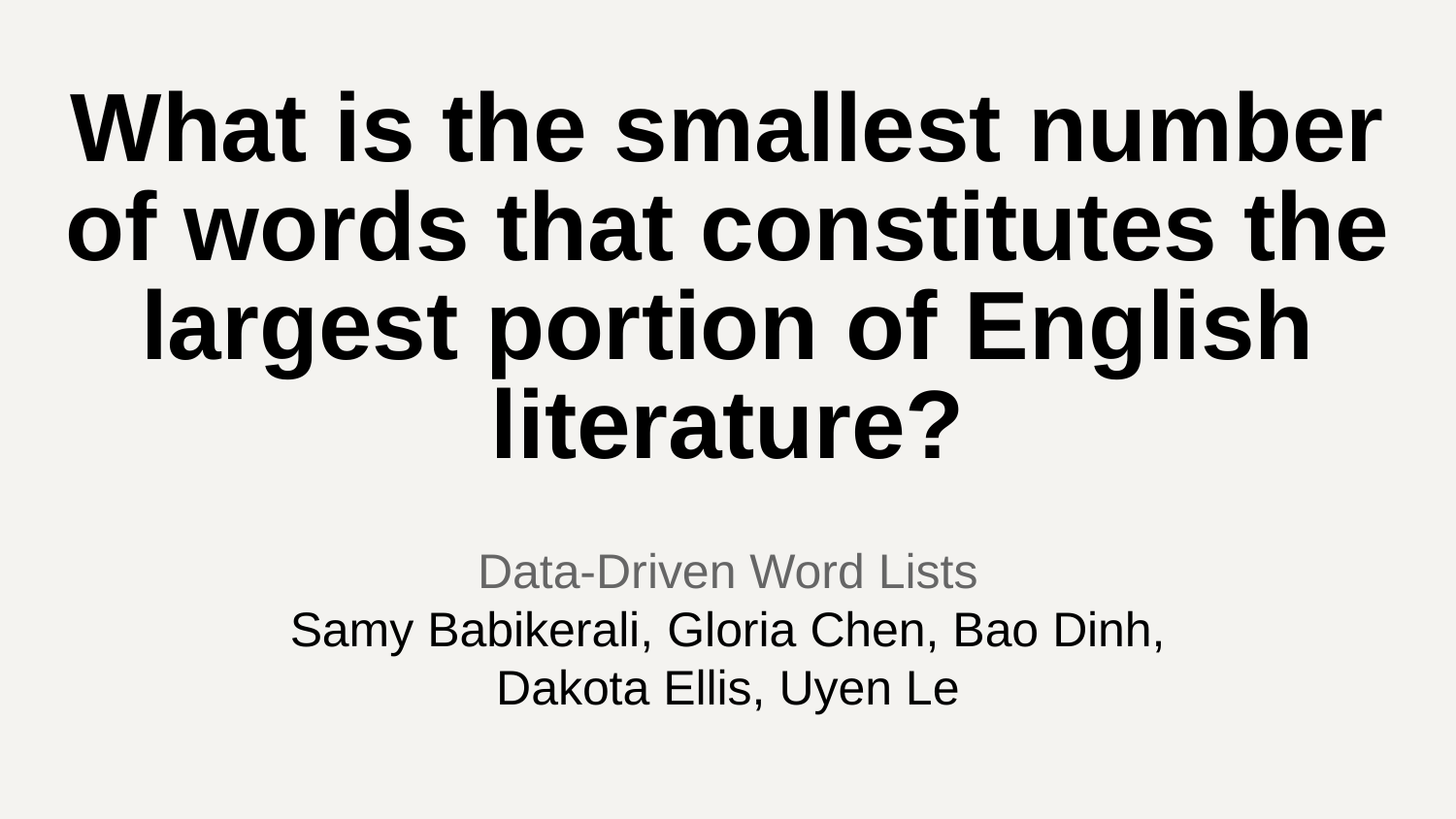

What is the smallest number of words that constitutes the largest portion of English literature?
Data-Driven Word Lists
Samy Babikerali, Gloria Chen, Bao Dinh, Dakota Ellis, Uyen Le